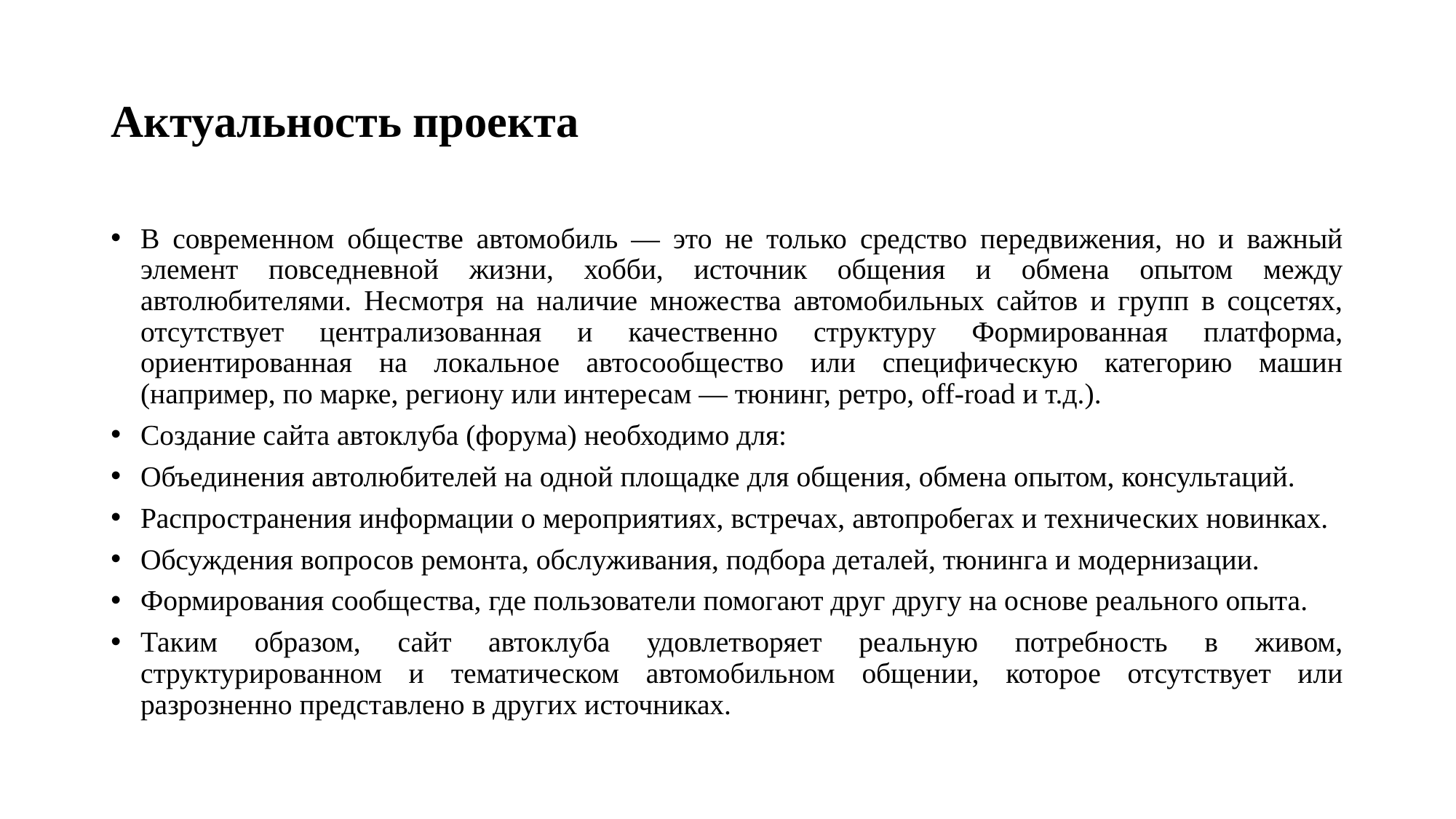

# Актуальность проекта
В современном обществе автомобиль — это не только средство передвижения, но и важный элемент повседневной жизни, хобби, источник общения и обмена опытом между автолюбителями. Несмотря на наличие множества автомобильных сайтов и групп в соцсетях, отсутствует централизованная и качественно структуру Формированная платформа, ориентированная на локальное автосообщество или специфическую категорию машин (например, по марке, региону или интересам — тюнинг, ретро, off-road и т.д.).
Создание сайта автоклуба (форума) необходимо для:
Объединения автолюбителей на одной площадке для общения, обмена опытом, консультаций.
Распространения информации о мероприятиях, встречах, автопробегах и технических новинках.
Обсуждения вопросов ремонта, обслуживания, подбора деталей, тюнинга и модернизации.
Формирования сообщества, где пользователи помогают друг другу на основе реального опыта.
Таким образом, сайт автоклуба удовлетворяет реальную потребность в живом, структурированном и тематическом автомобильном общении, которое отсутствует или разрозненно представлено в других источниках.